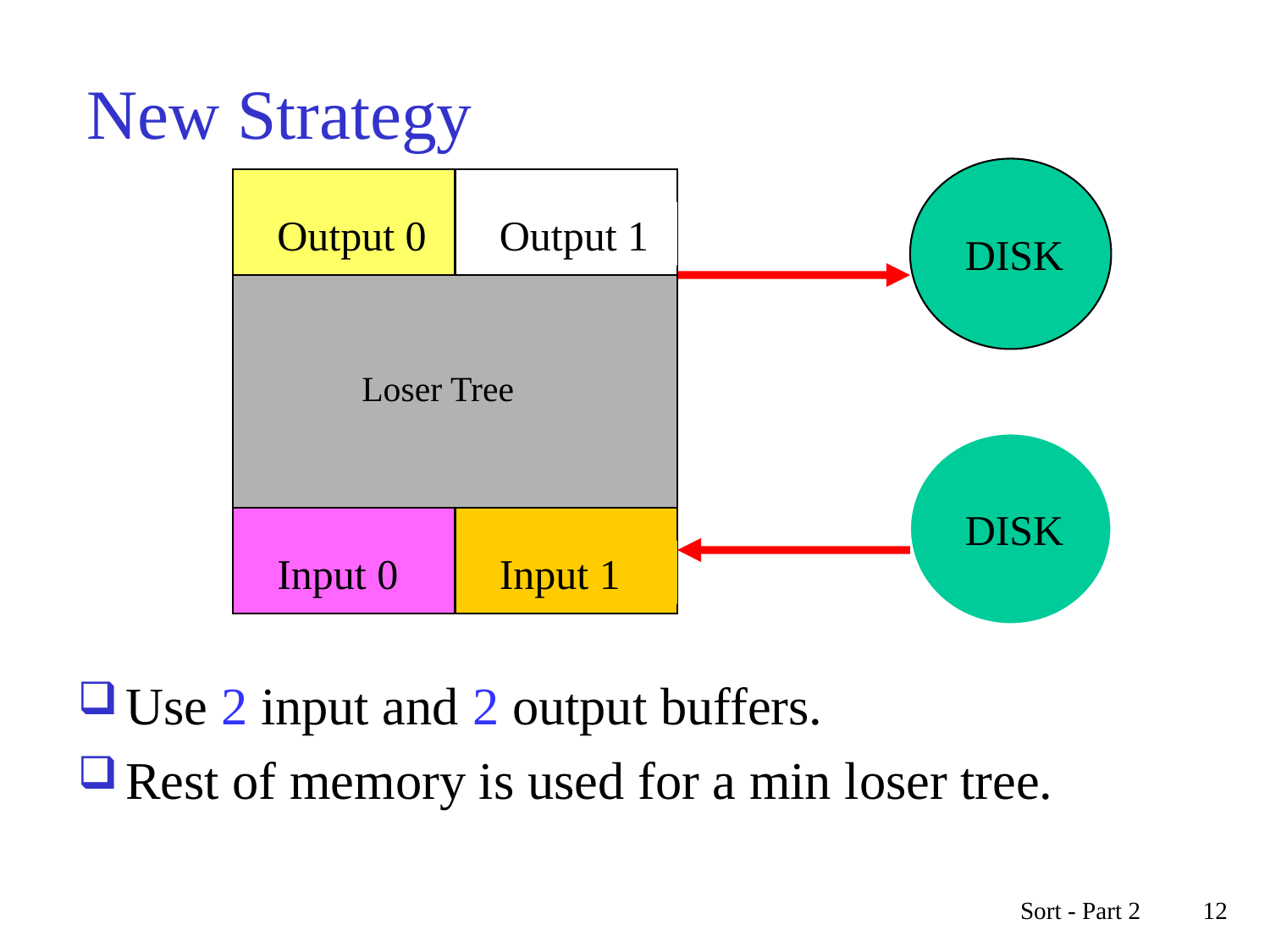

# New Strategy

DISK

MEMORY

DISK

Output 0

Output 1

Loser Tree

Input 0

Input 1
Use 2 input and 2 output buffers.
Rest of memory is used for a min loser tree.
Sort - Part 2
12